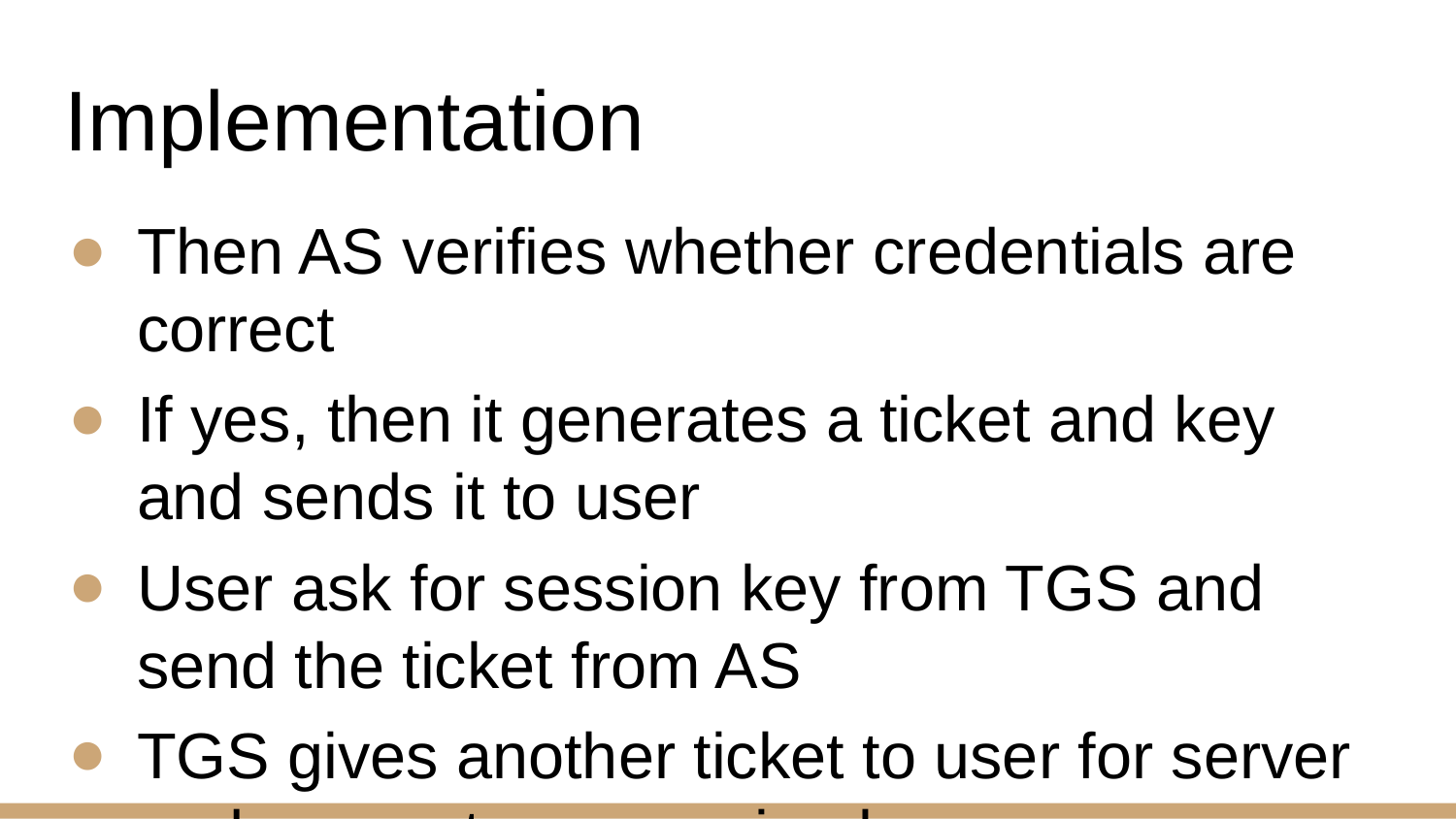

# Implementation
Then AS verifies whether credentials are correct
If yes, then it generates a ticket and key and sends it to user
User ask for session key from TGS and send the ticket from AS
TGS gives another ticket to user for server and generates a session key